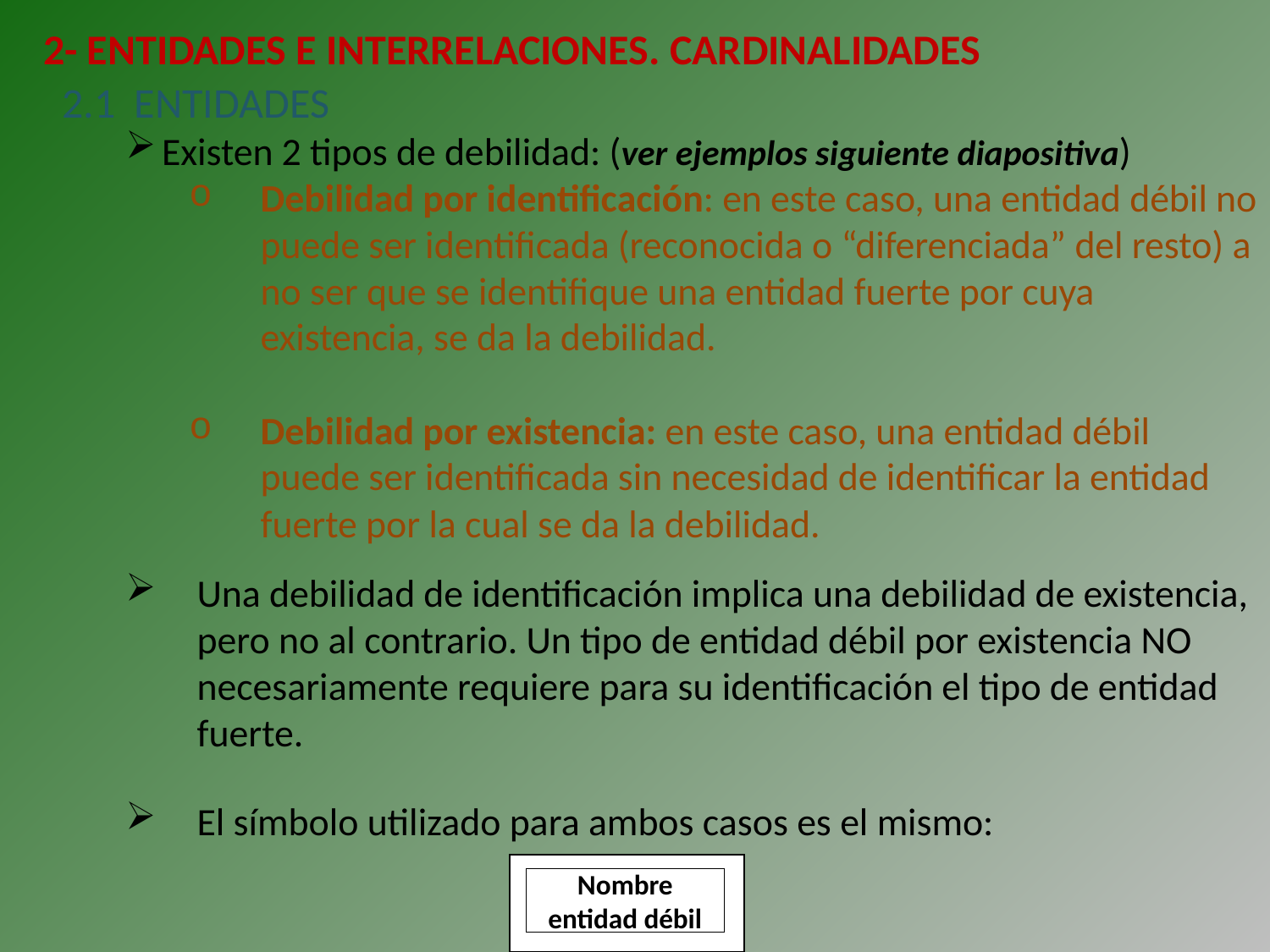

2- ENTIDADES E INTERRELACIONES. CARDINALIDADES
2.1  ENTIDADES
Existen 2 tipos de debilidad: (ver ejemplos siguiente diapositiva)
Debilidad por identificación: en este caso, una entidad débil no puede ser identificada (reconocida o “diferenciada” del resto) a no ser que se identifique una entidad fuerte por cuya existencia, se da la debilidad.

Debilidad por existencia: en este caso, una entidad débil puede ser identificada sin necesidad de identificar la entidad fuerte por la cual se da la debilidad.

Una debilidad de identificación implica una debilidad de existencia, pero no al contrario. Un tipo de entidad débil por existencia NO necesariamente requiere para su identificación el tipo de entidad fuerte.

El símbolo utilizado para ambos casos es el mismo:

Nombre entidad débil